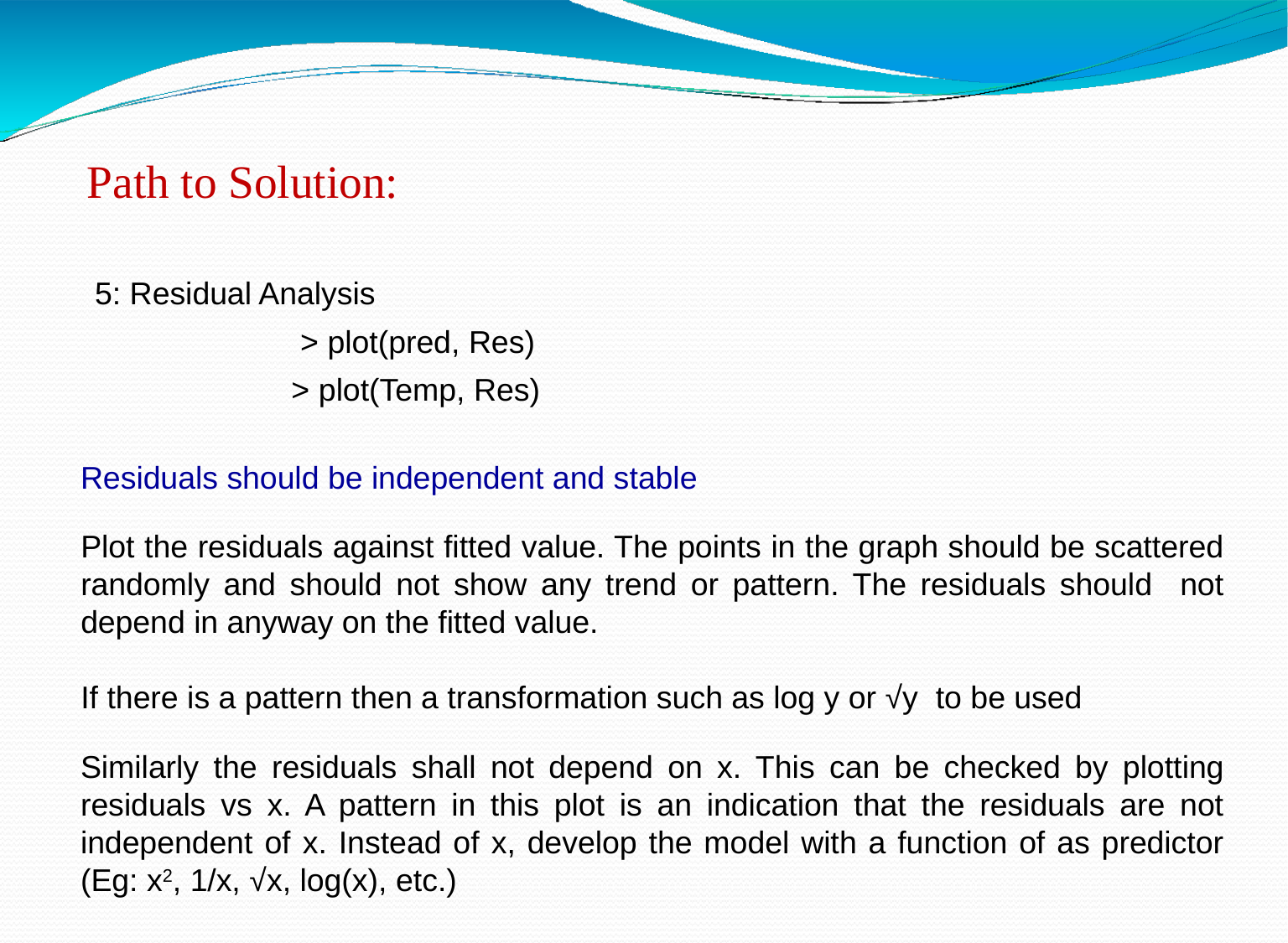

Path to Solution:
5: Residual Analysis
	 > plot(pred, Res)
	> plot(Temp, Res)

Residuals should be independent and stable
Plot the residuals against fitted value. The points in the graph should be scattered randomly and should not show any trend or pattern. The residuals should  not depend in anyway on the fitted value.

If there is a pattern then a transformation such as log y or √y  to be used
Similarly the residuals shall not depend on x. This can be checked by plotting residuals vs x. A pattern in this plot is an indication that the residuals are not independent of x. Instead of x, develop the model with a function of as predictor (Eg: x2, 1/x, √x, log(x), etc.)